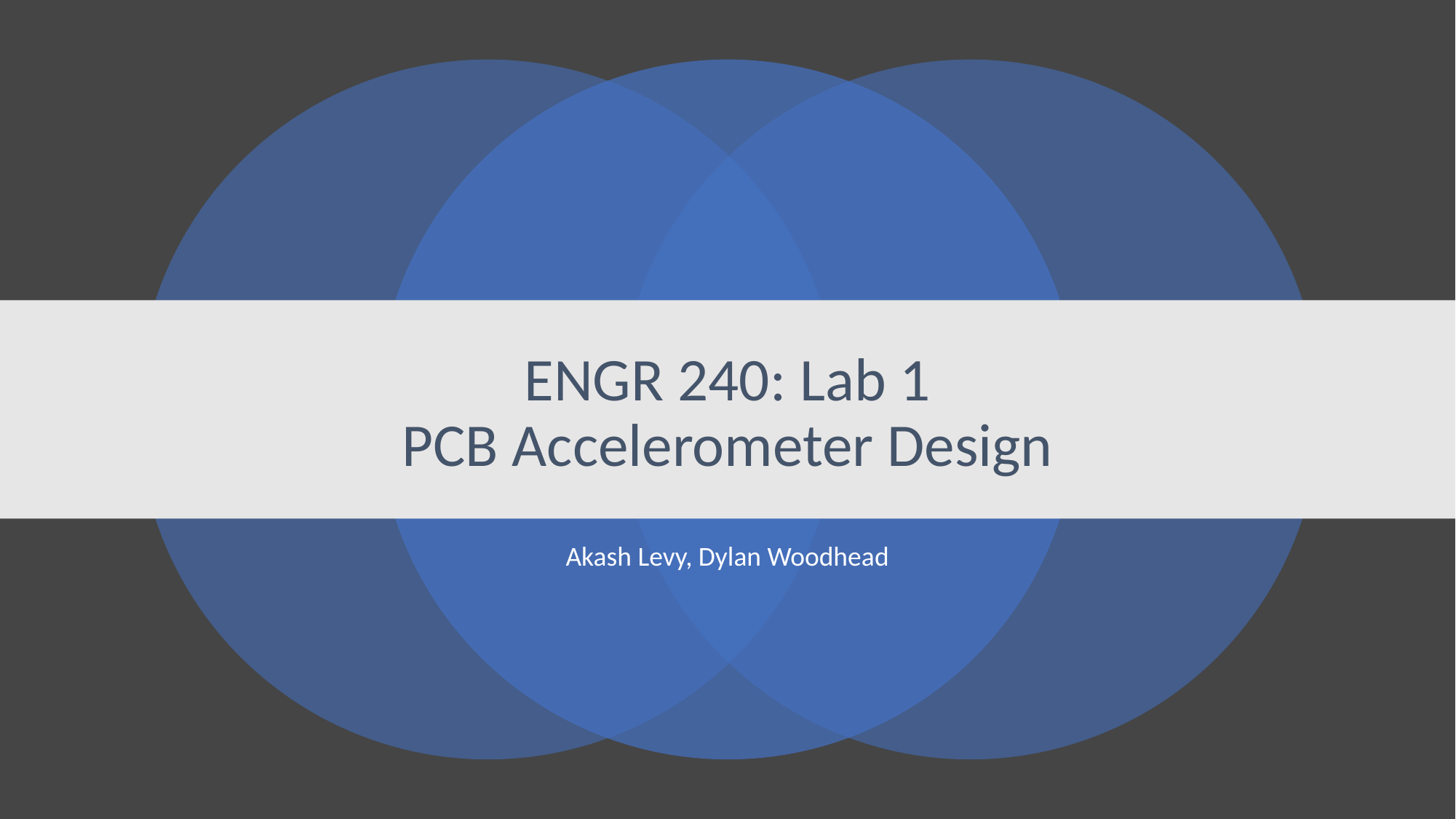

# ENGR 240: Lab 1 PCB Accelerometer Design
Akash Levy, Dylan Woodhead